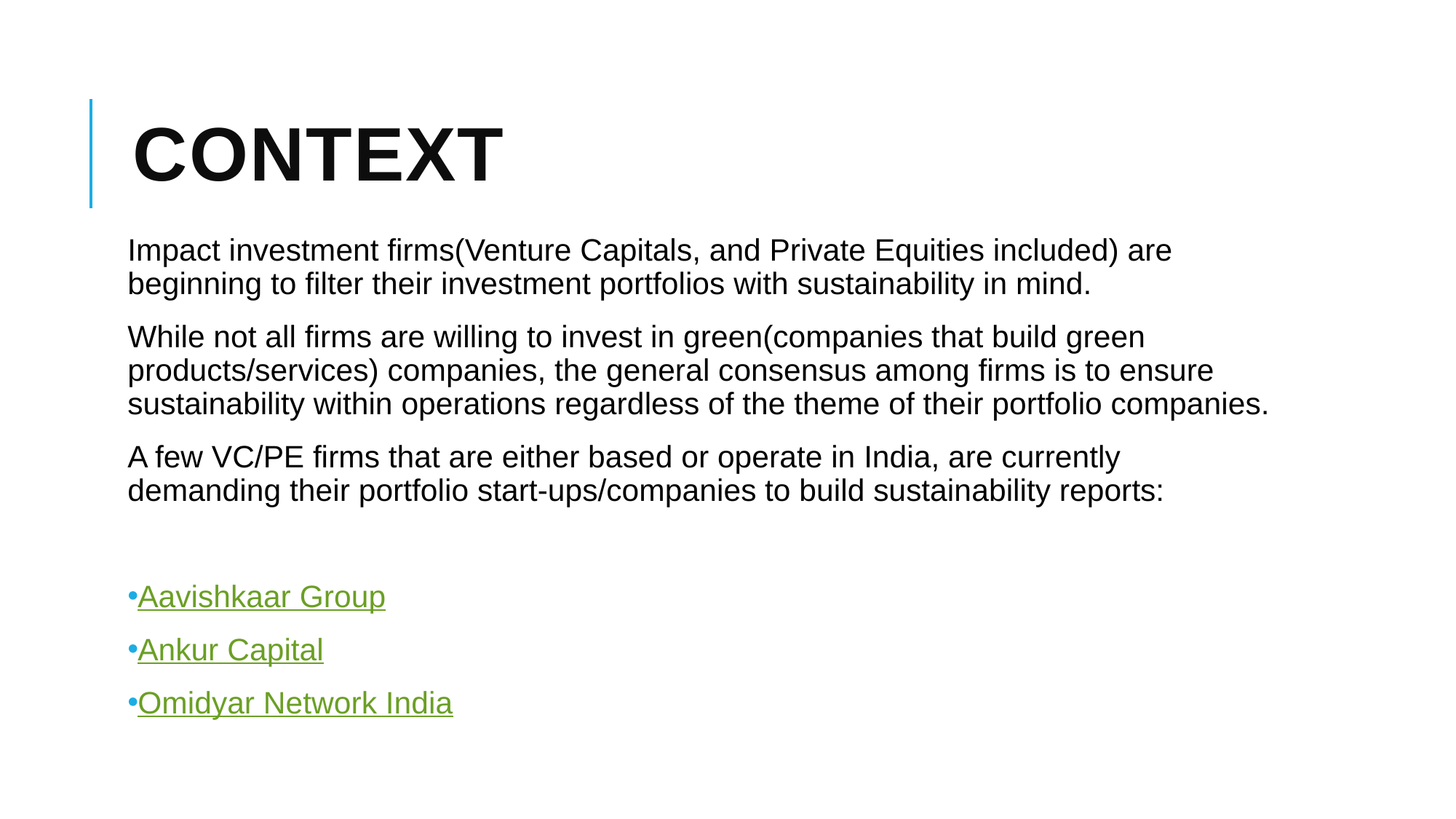

# Context
Impact investment firms(Venture Capitals, and Private Equities included) are beginning to filter their investment portfolios with sustainability in mind.
While not all firms are willing to invest in green(companies that build green products/services) companies, the general consensus among firms is to ensure sustainability within operations regardless of the theme of their portfolio companies.
A few VC/PE firms that are either based or operate in India, are currently demanding their portfolio start-ups/companies to build sustainability reports:

Aavishkaar Group
Ankur Capital
Omidyar Network India